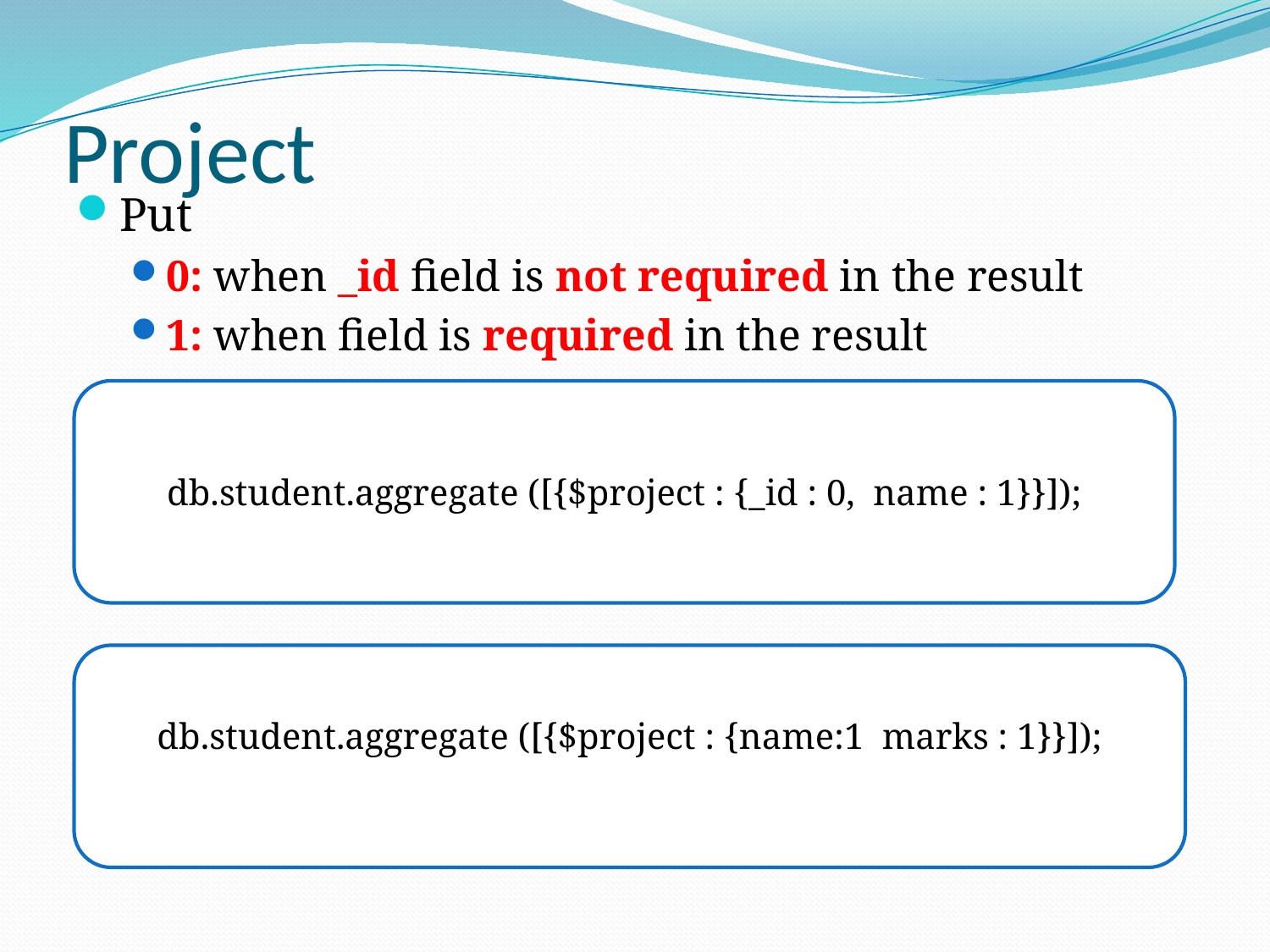

# Project
Put
0: when _id field is not required in the result
1: when field is required in the result
db.student.aggregate ([{$project : {_id : 0,  name : 1}}]);
db.student.aggregate ([{$project : {name:1  marks : 1}}]);